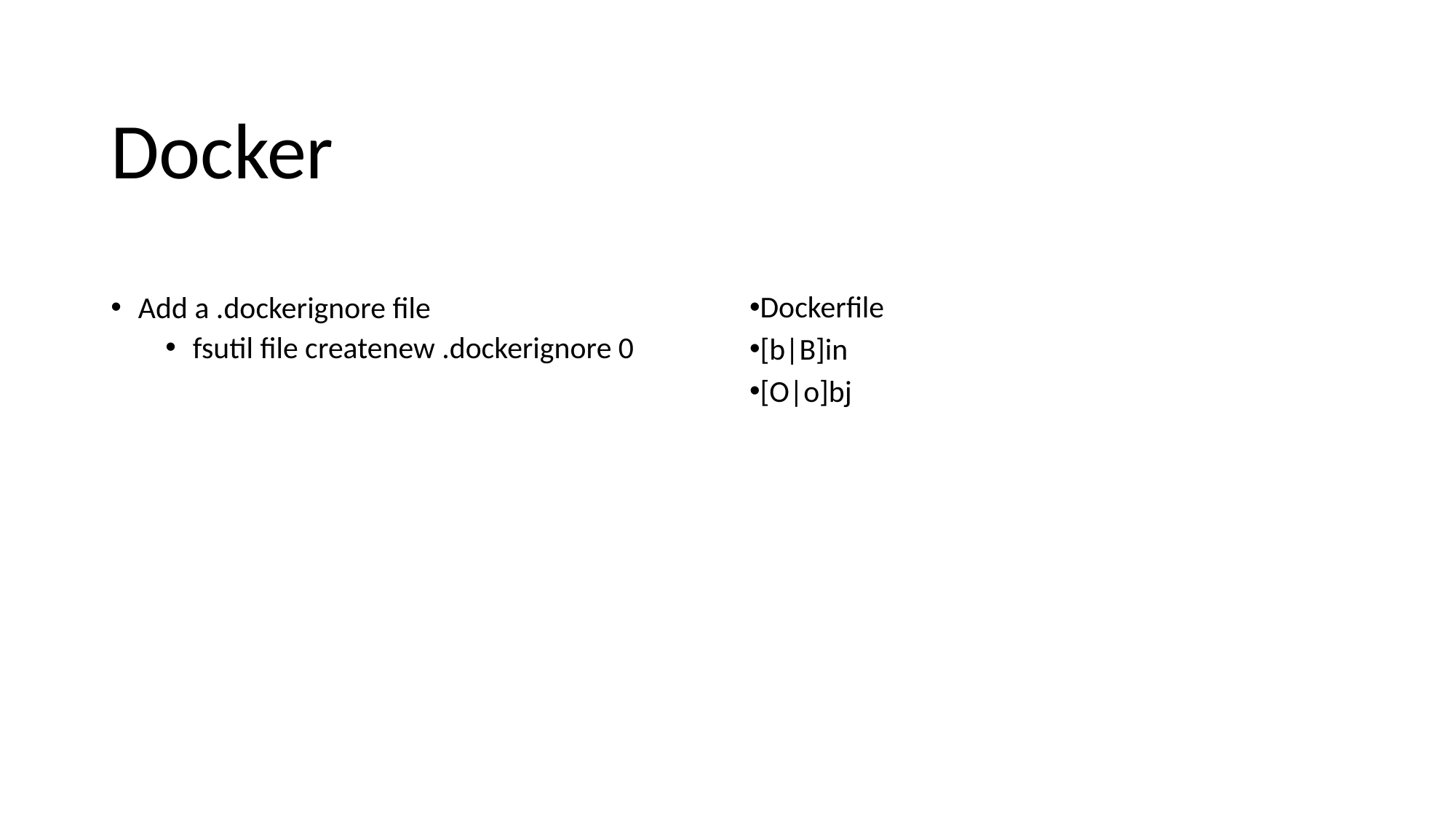

# Docker
Add a .dockerignore file
fsutil file createnew .dockerignore 0
Dockerfile
[b|B]in
[O|o]bj